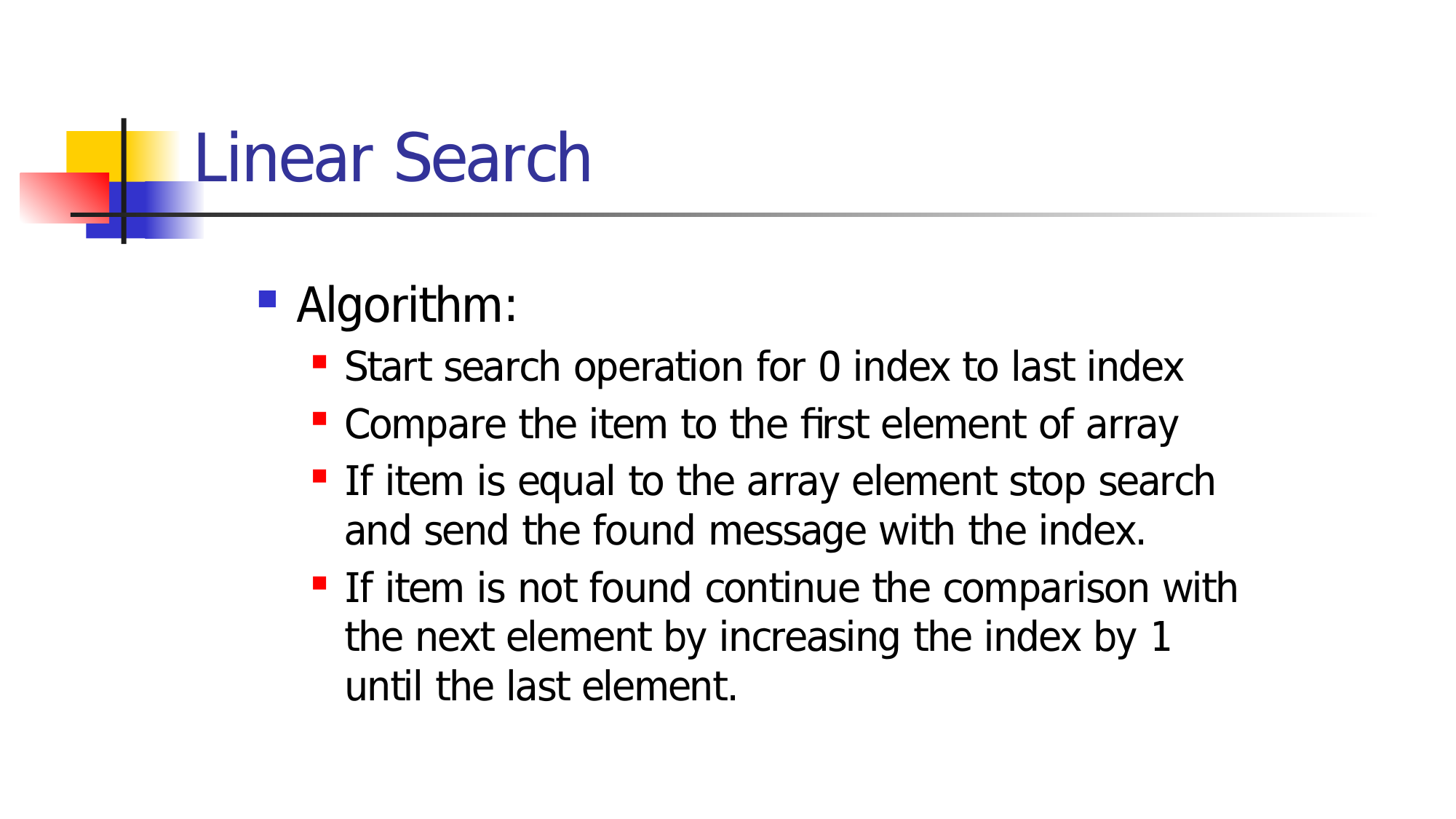

# Linear Search

Algorithm:
Start search operation for 0 index to last index
Compare the item to the first element of array
If item is equal to the array element stop search and send the found message with the index.
If item is not found continue the comparison with the next element by increasing the index by 1 until the last element.